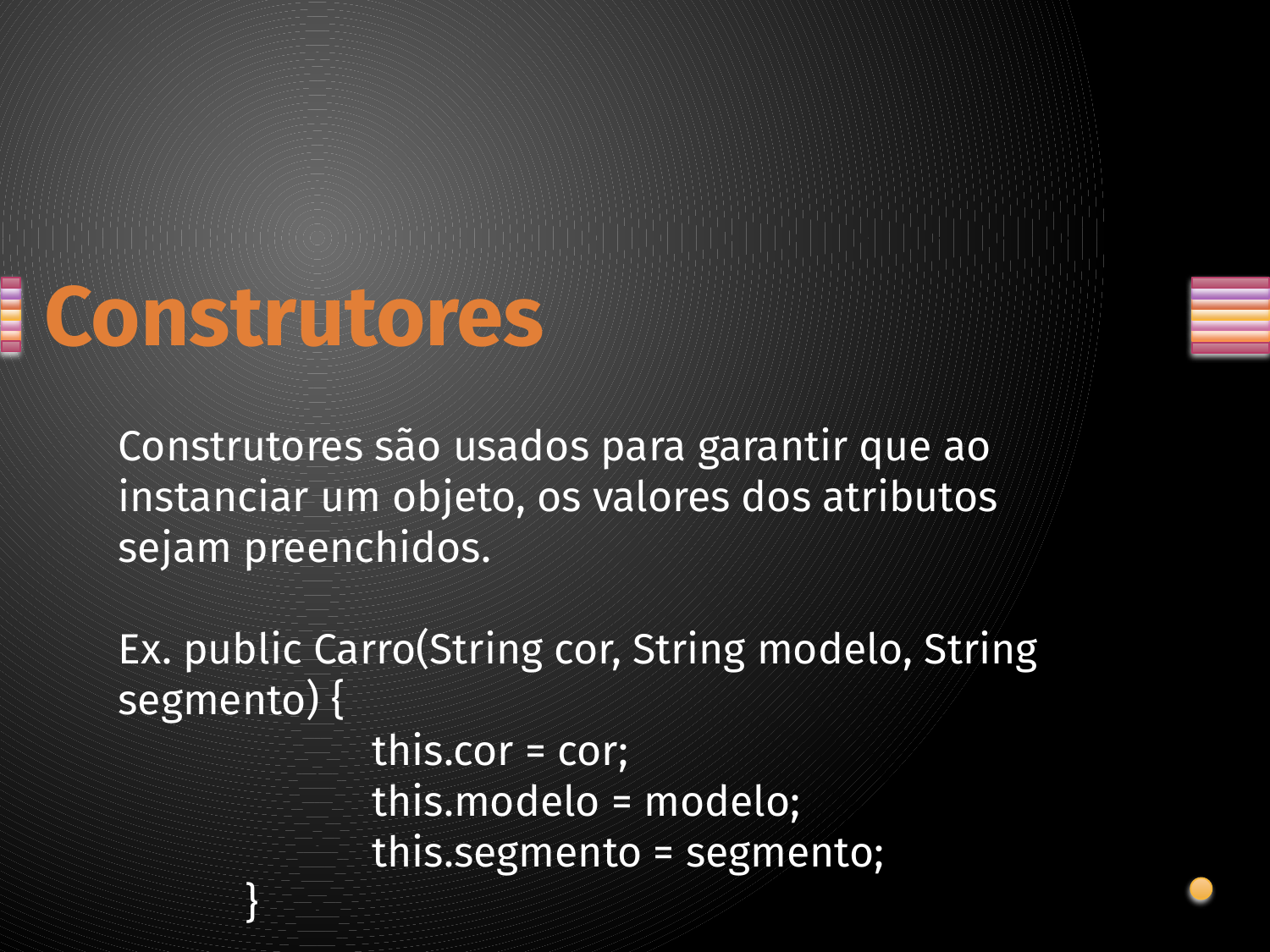

# Construtores

Construtores são usados para garantir que ao instanciar um objeto, os valores dos atributos sejam preenchidos.

Ex. public Carro(String cor, String modelo, String segmento) {
		this.cor = cor;
		this.modelo = modelo;
		this.segmento = segmento;
	}